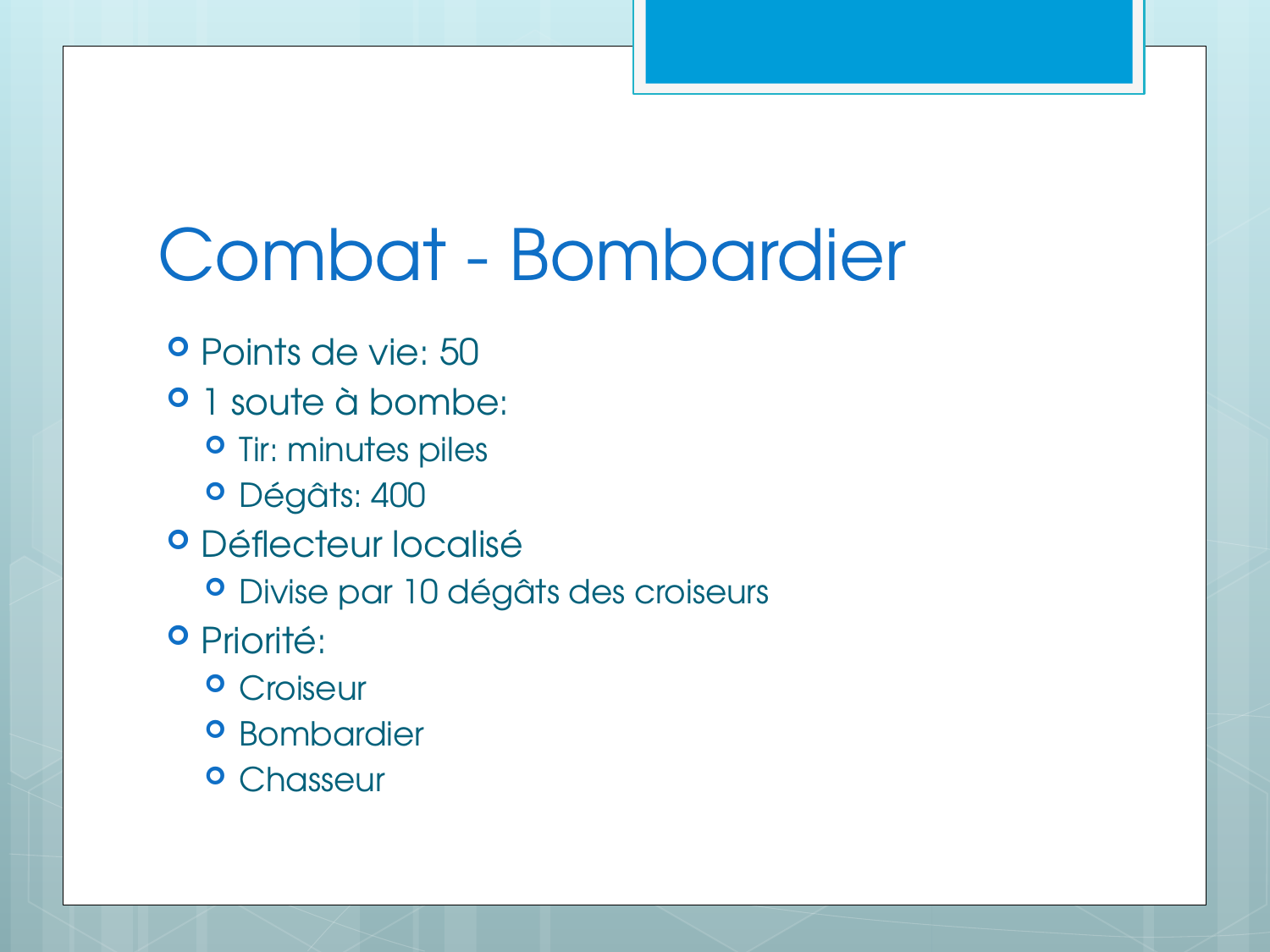

# Combat - Bombardier
Points de vie: 50
1 soute à bombe:
Tir: minutes piles
Dégâts: 400
Déflecteur localisé
Divise par 10 dégâts des croiseurs
Priorité:
Croiseur
Bombardier
Chasseur